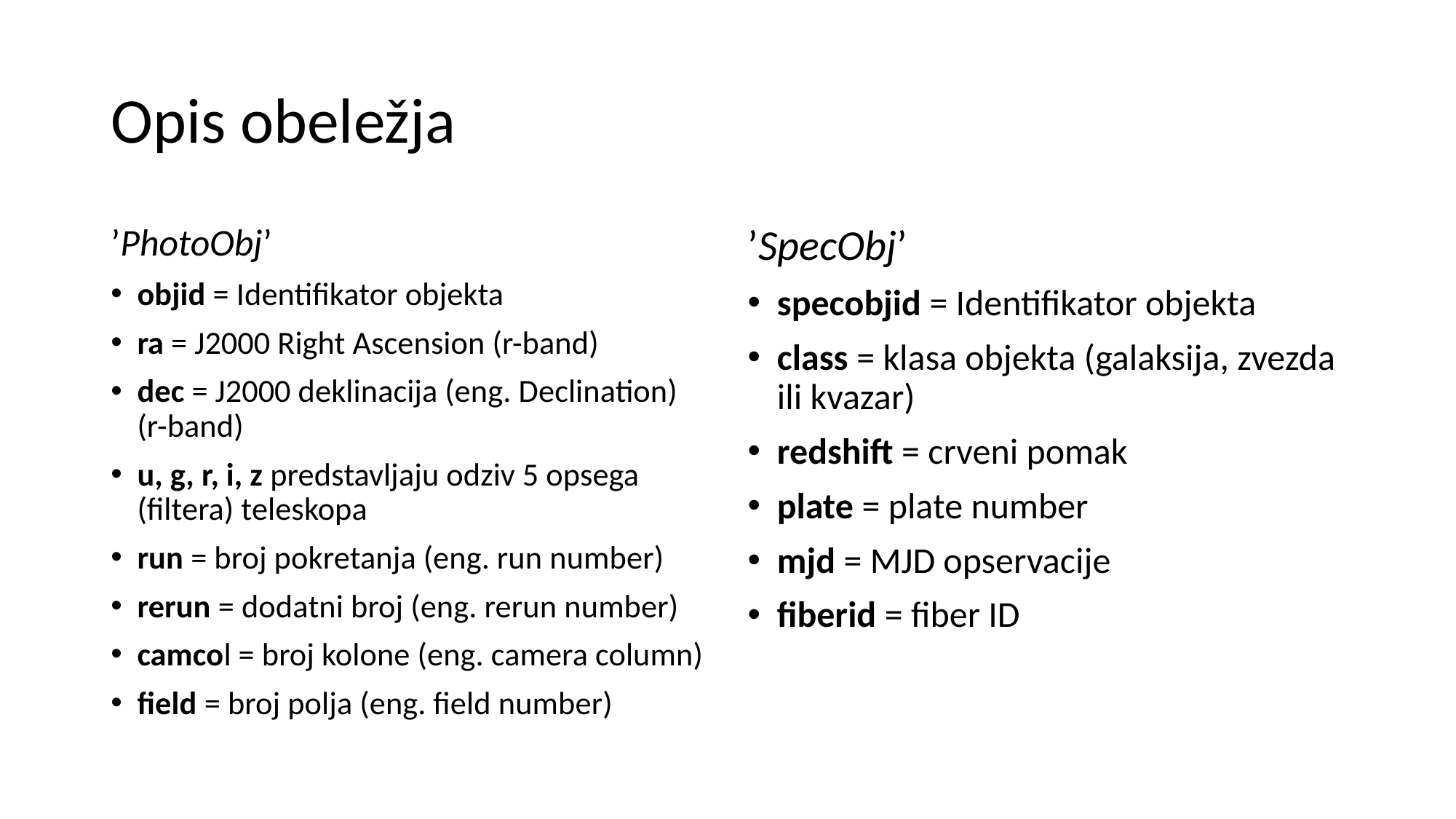

# Opis obeležja
’PhotoObj’
objid = Identifikator objekta
ra = J2000 Right Ascension (r-band)
dec = J2000 deklinacija (eng. Declination) (r-band)
u, g, r, i, z predstavljaju odziv 5 opsega (filtera) teleskopa
run = broj pokretanja (eng. run number)
rerun = dodatni broj (eng. rerun number)
camcol = broj kolone (eng. camera column)
field = broj polja (eng. field number)

’SpecObj’
specobjid = Identifikator objekta
class = klasa objekta (galaksija, zvezda ili kvazar)
redshift = crveni pomak
plate = plate number
mjd = MJD opservacije
fiberid = fiber ID